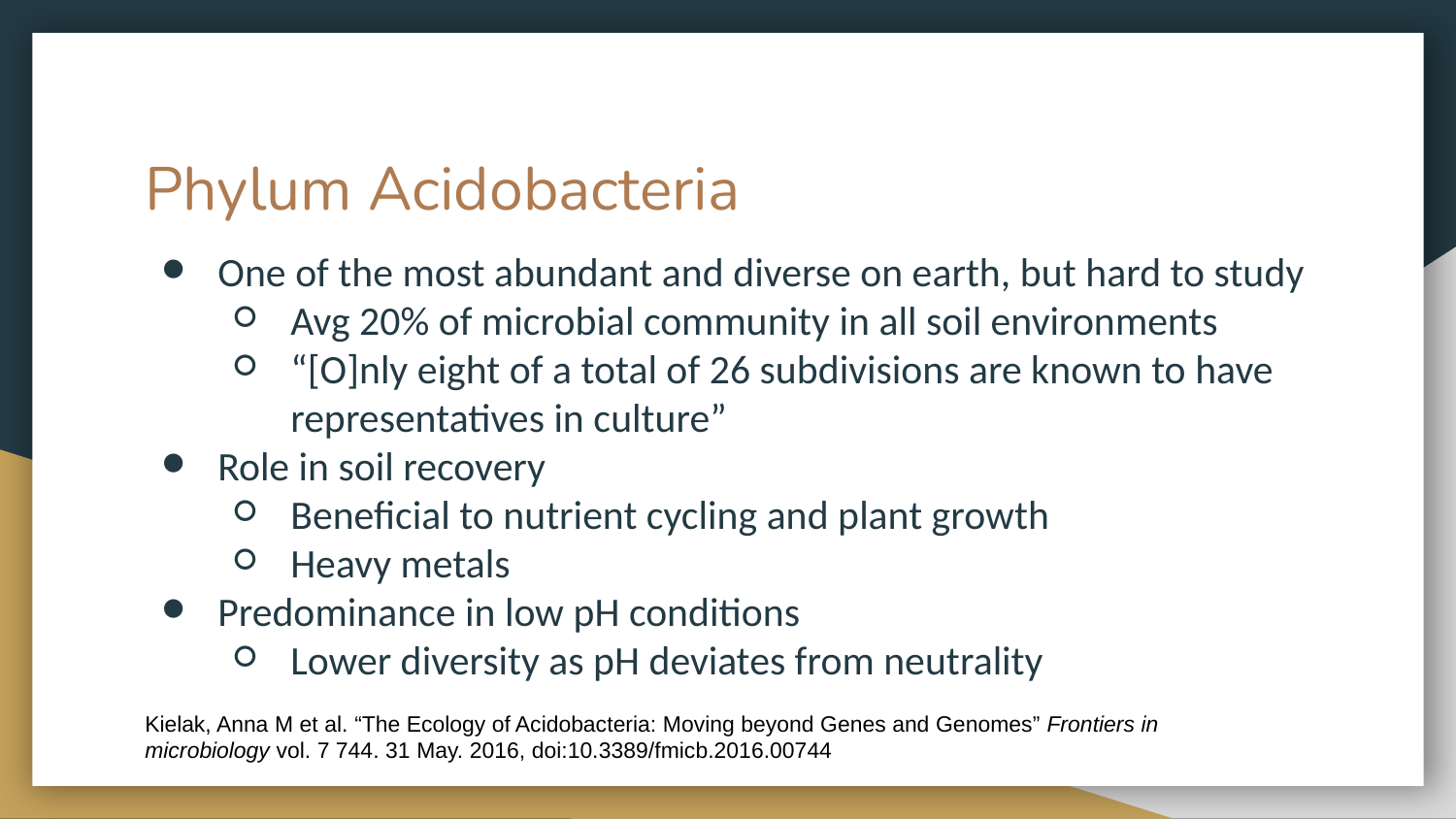

# Phylum Acidobacteria
One of the most abundant and diverse on earth, but hard to study
Avg 20% of microbial community in all soil environments
“[O]nly eight of a total of 26 subdivisions are known to have representatives in culture”
Role in soil recovery
Beneficial to nutrient cycling and plant growth
Heavy metals
Predominance in low pH conditions
Lower diversity as pH deviates from neutrality
Kielak, Anna M et al. “The Ecology of Acidobacteria: Moving beyond Genes and Genomes” Frontiers in microbiology vol. 7 744. 31 May. 2016, doi:10.3389/fmicb.2016.00744